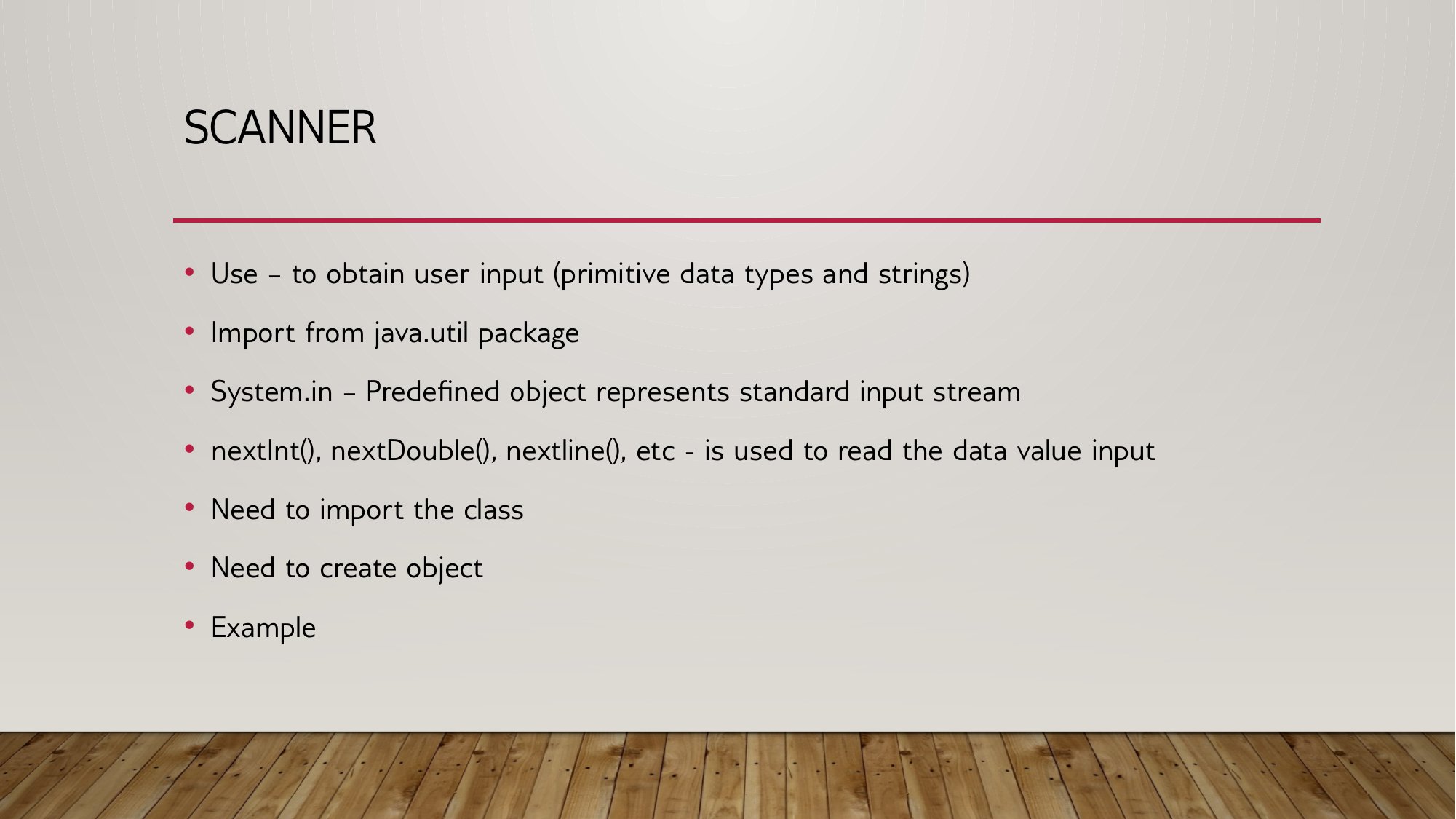

# Scanner
Use – to obtain user input (primitive data types and strings)
Import from java.util package
System.in – Predefined object represents standard input stream
nextInt(), nextDouble(), nextline(), etc - is used to read the data value input
Need to import the class
Need to create object
Example